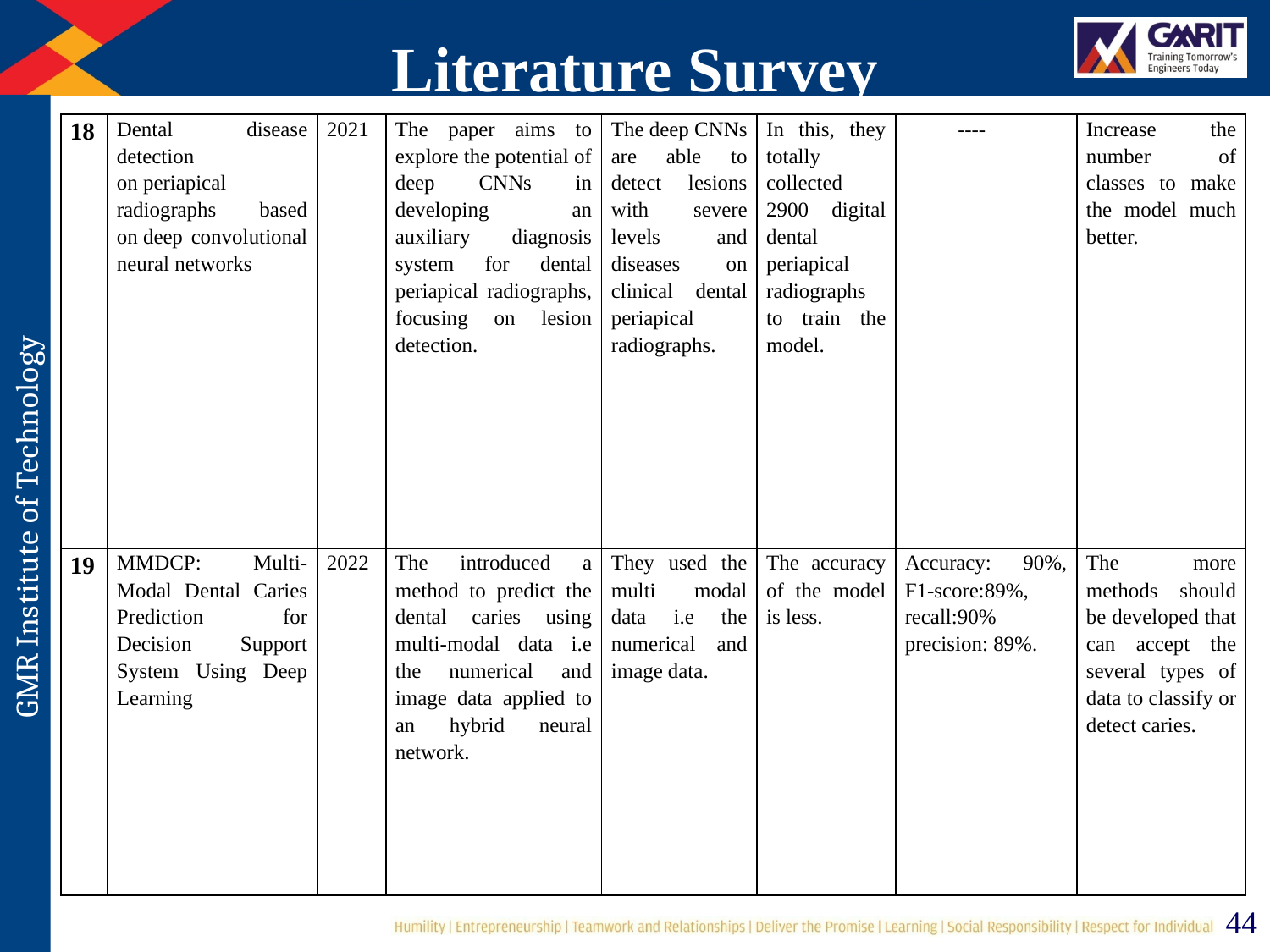

# Literature Survey
| 18 | Dental disease detection on periapical radiographs based on deep convolutional neural networks | 2021 | The paper aims to explore the potential of deep CNNs in developing an auxiliary diagnosis system for dental periapical radiographs, focusing on lesion detection. | The deep CNNs are able to detect lesions with severe levels and diseases on clinical dental periapical radiographs. | In this, they totally collected 2900 digital dental periapical radiographs to train the model. | ---- | Increase the number of classes to make the model much better. |
| --- | --- | --- | --- | --- | --- | --- | --- |
| 19 | MMDCP: Multi-Modal Dental Caries Prediction for Decision Support System Using Deep Learning | 2022 | The introduced a method to predict the dental caries using multi-modal data i.e the numerical and image data applied to an hybrid neural network. | They used the multi modal data i.e the numerical and image data. | The accuracy of the model is less. | Accuracy: 90%, F1-score:89%, recall:90% precision: 89%. | The more methods should be developed that can accept the several types of data to classify or detect caries. |
44